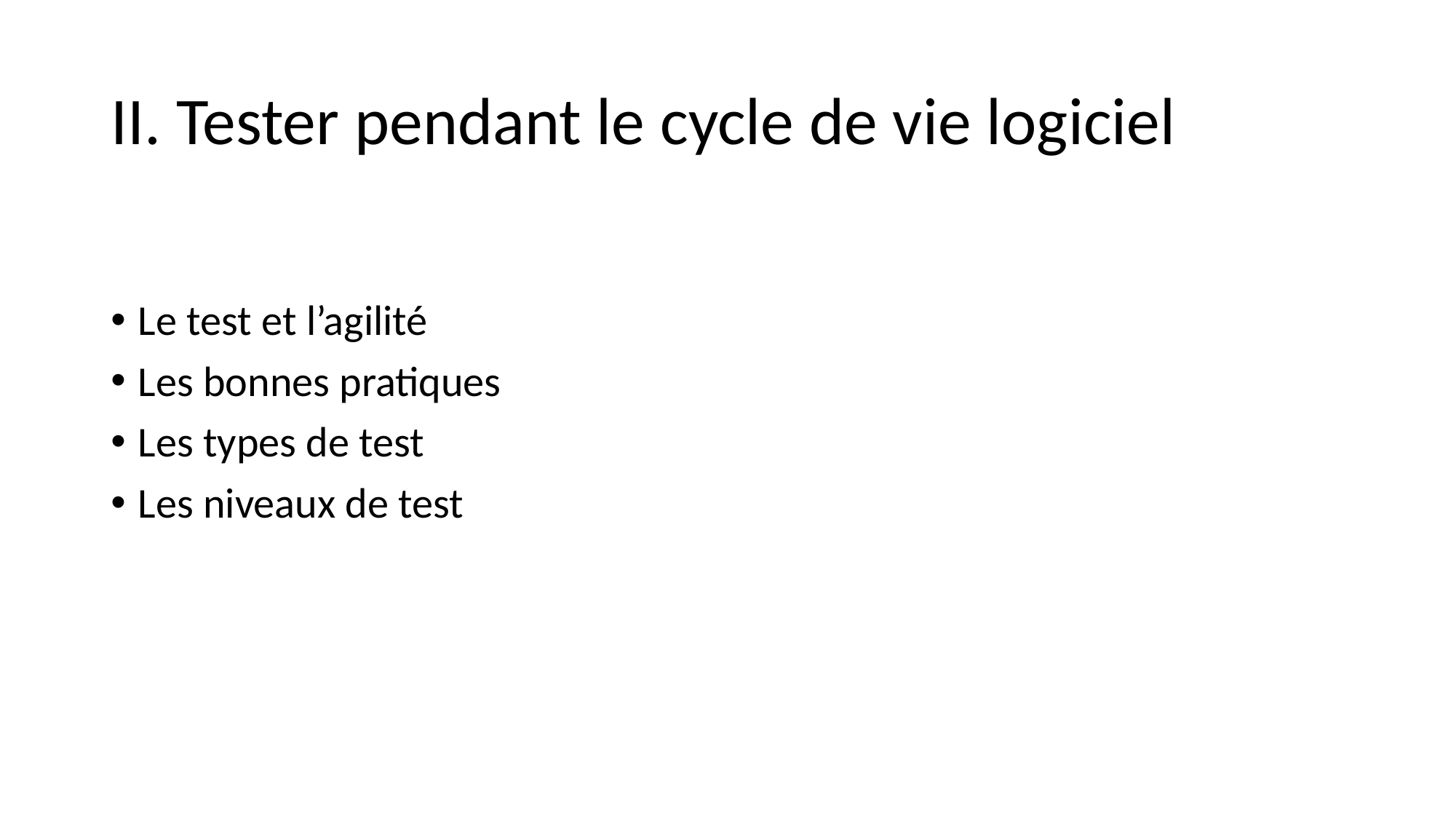

# II. Tester pendant le cycle de vie logiciel
Le test et l’agilité
Les bonnes pratiques
Les types de test
Les niveaux de test